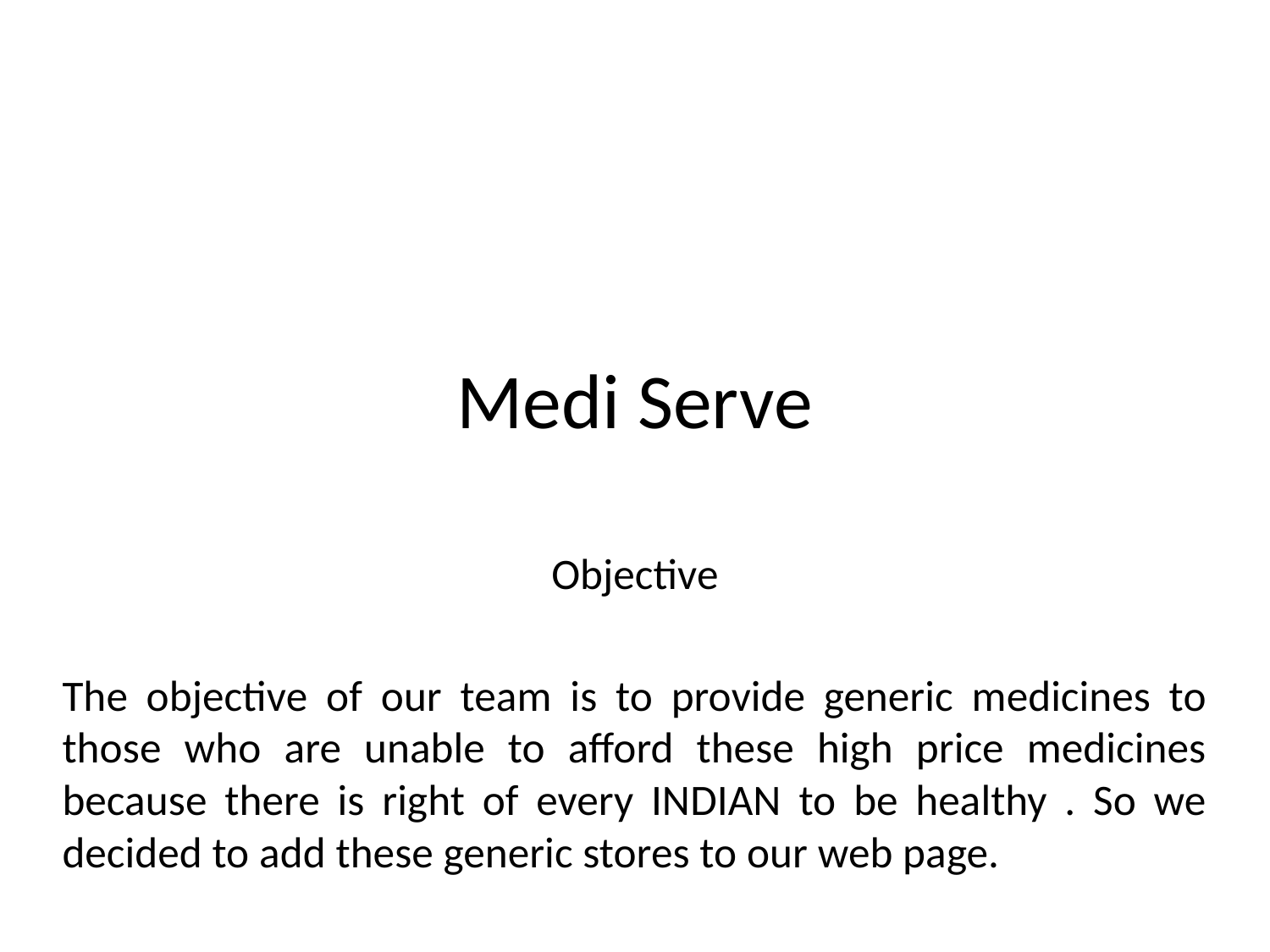

# Medi Serve
Objective

The objective of our team is to provide generic medicines to those who are unable to afford these high price medicines because there is right of every INDIAN to be healthy . So we decided to add these generic stores to our web page.